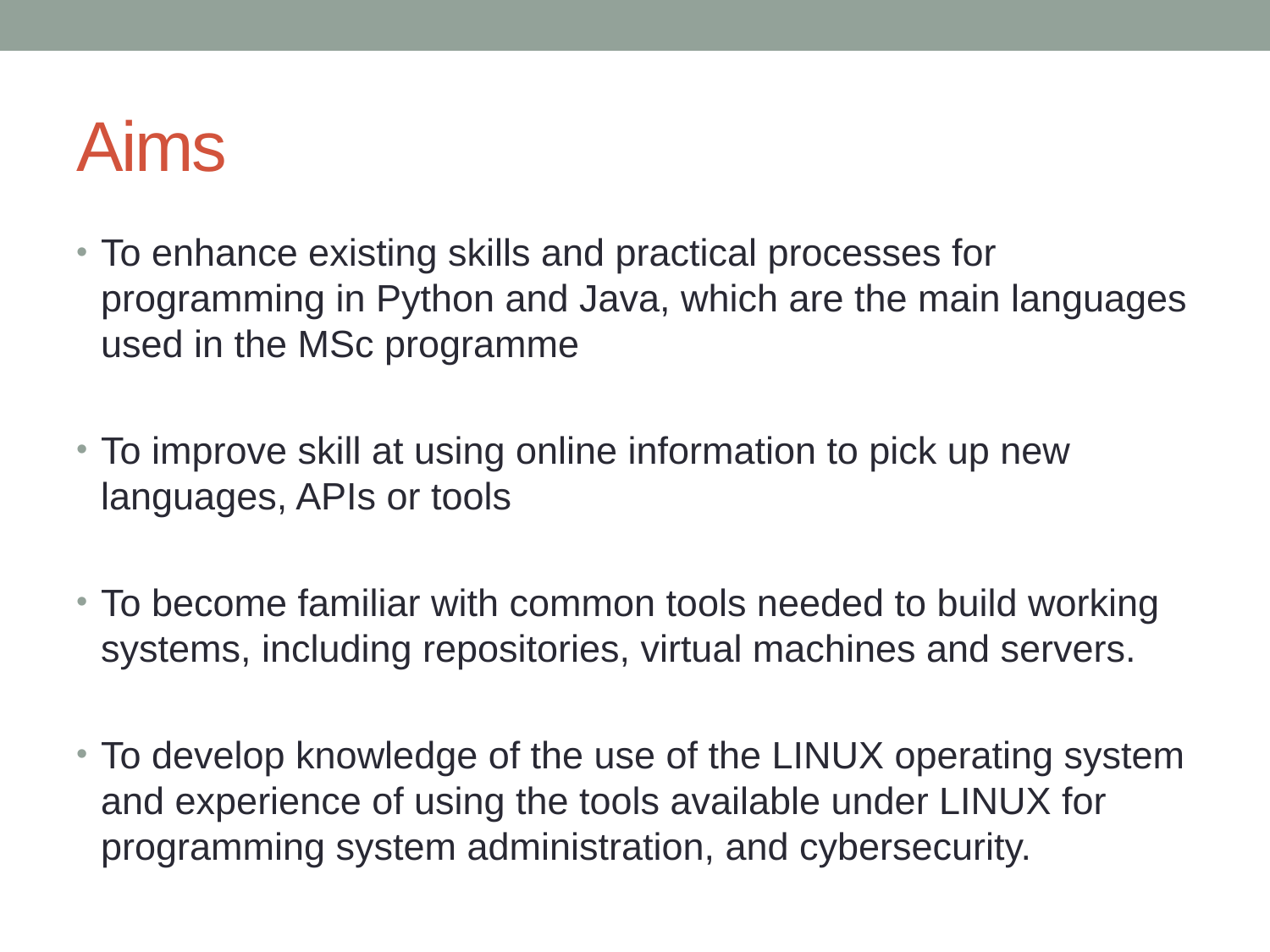

# Aims
To enhance existing skills and practical processes for programming in Python and Java, which are the main languages used in the MSc programme

To improve skill at using online information to pick up new languages, APIs or tools

To become familiar with common tools needed to build working systems, including repositories, virtual machines and servers.

To develop knowledge of the use of the LINUX operating system and experience of using the tools available under LINUX for programming system administration, and cybersecurity.